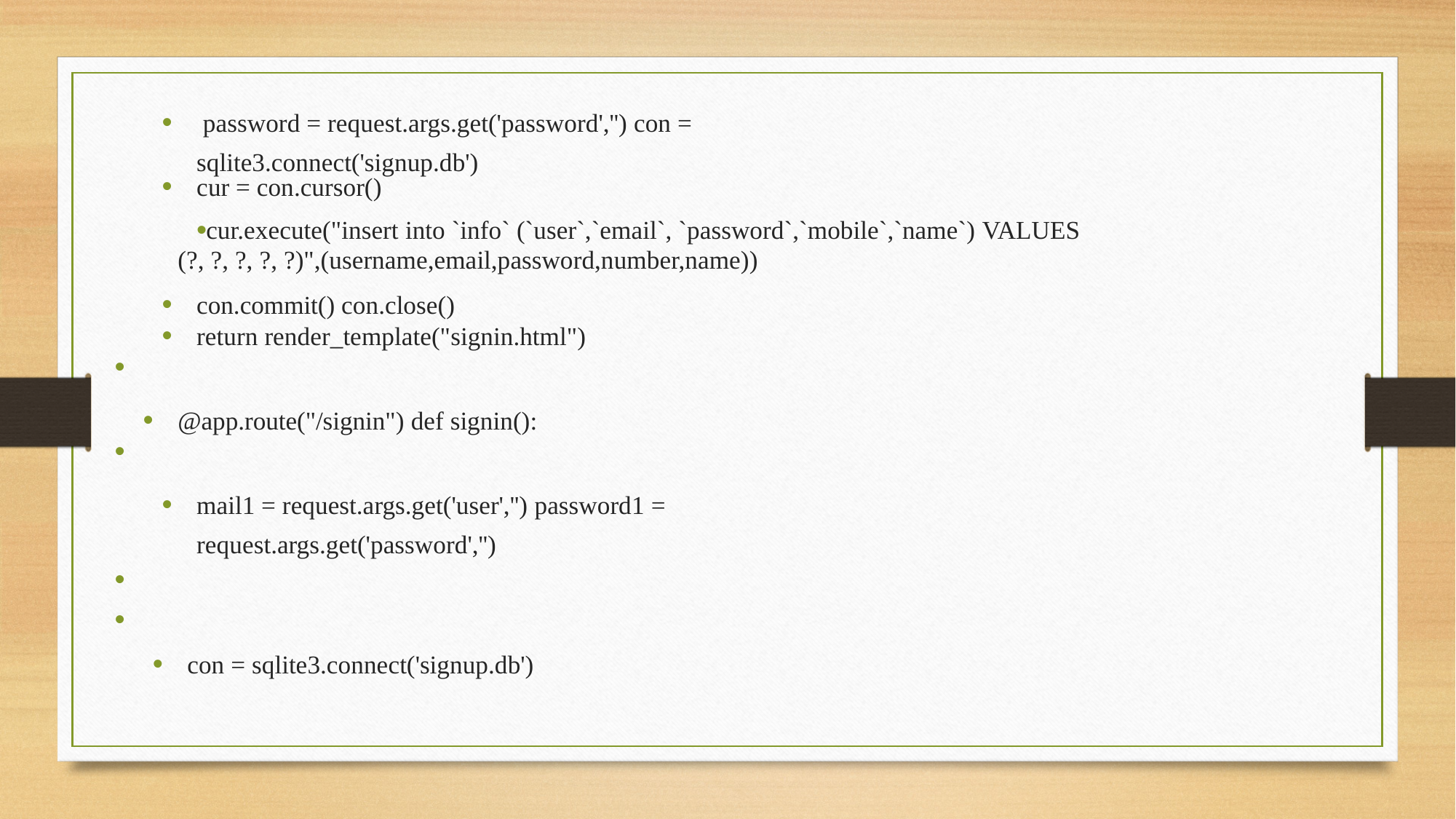

password = request.args.get('password','') con = sqlite3.connect('signup.db')
cur = con.cursor()
cur.execute("insert into `info` (`user`,`email`, `password`,`mobile`,`name`) VALUES (?, ?, ?, ?, ?)",(username,email,password,number,name))
con.commit() con.close()
return render_template("signin.html")

@app.route("/signin") def signin():

mail1 = request.args.get('user','') password1 = request.args.get('password','')

con = sqlite3.connect('signup.db')